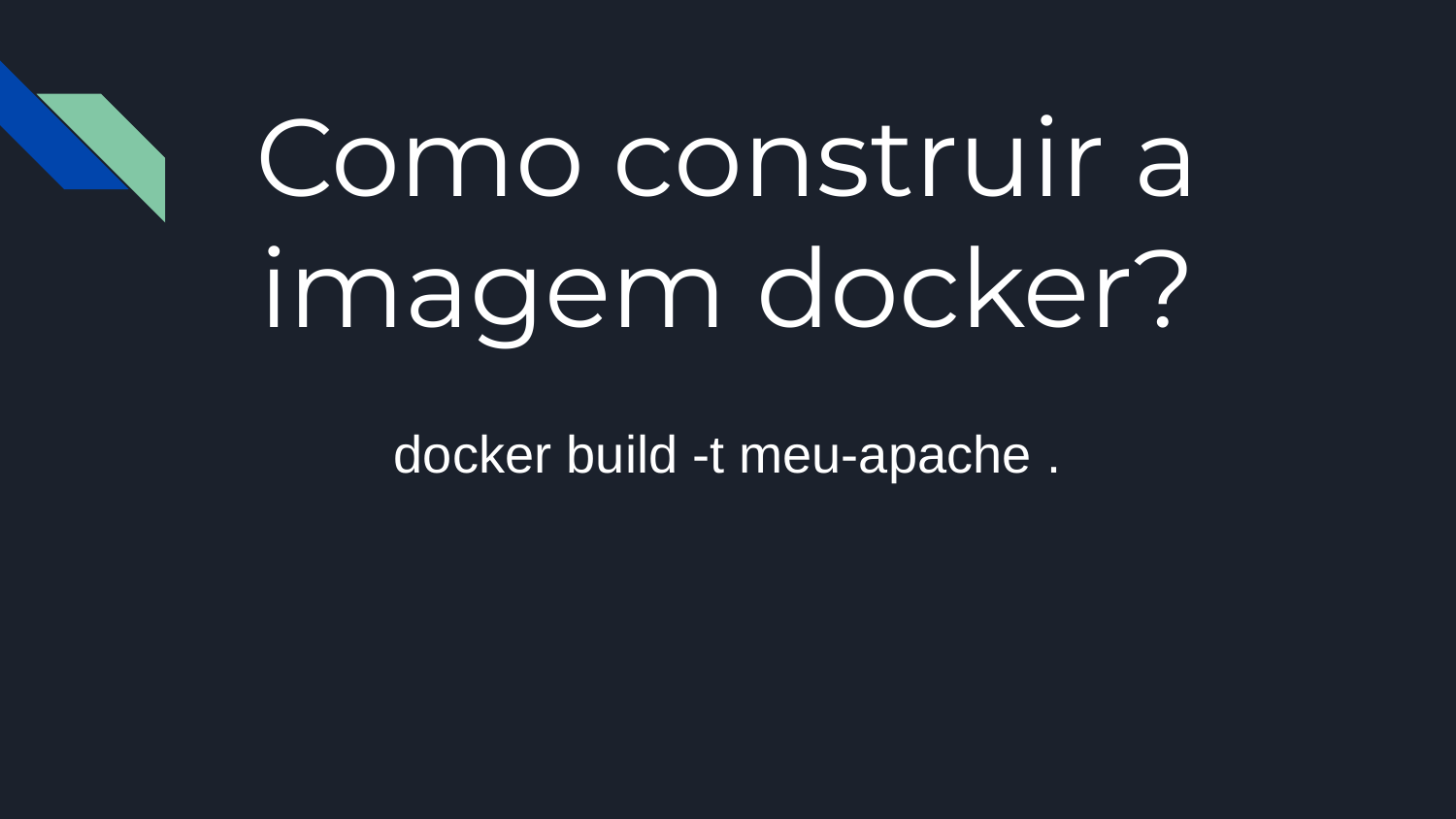

# Como construir a imagem docker?
docker build -t meu-apache .